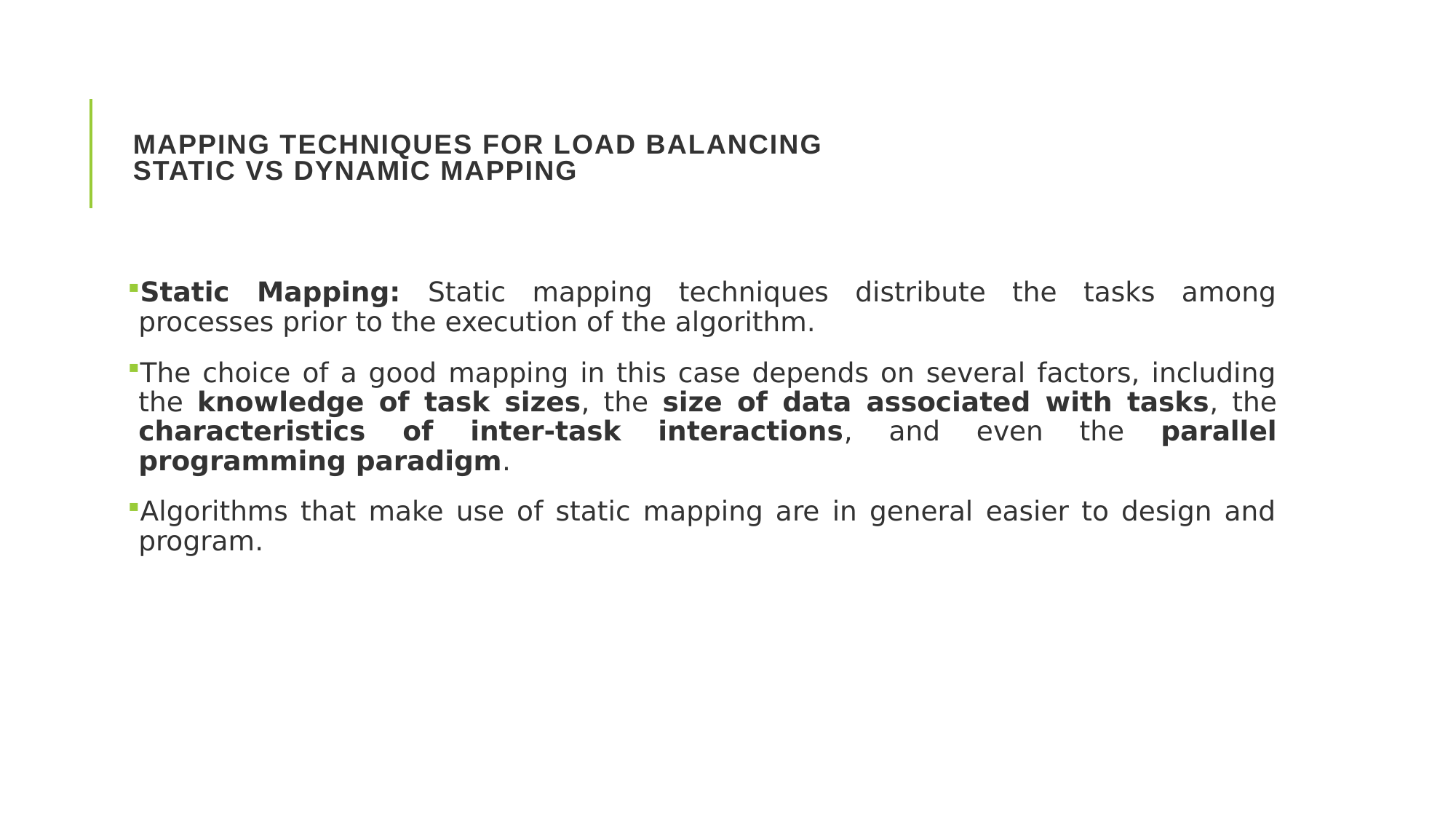

# Mapping Techniques for Load Balancing static vs dynamic mapping
Static Mapping: Static mapping techniques distribute the tasks among processes prior to the execution of the algorithm.
The choice of a good mapping in this case depends on several factors, including the knowledge of task sizes, the size of data associated with tasks, the characteristics of inter-task interactions, and even the parallel programming paradigm.
Algorithms that make use of static mapping are in general easier to design and program.